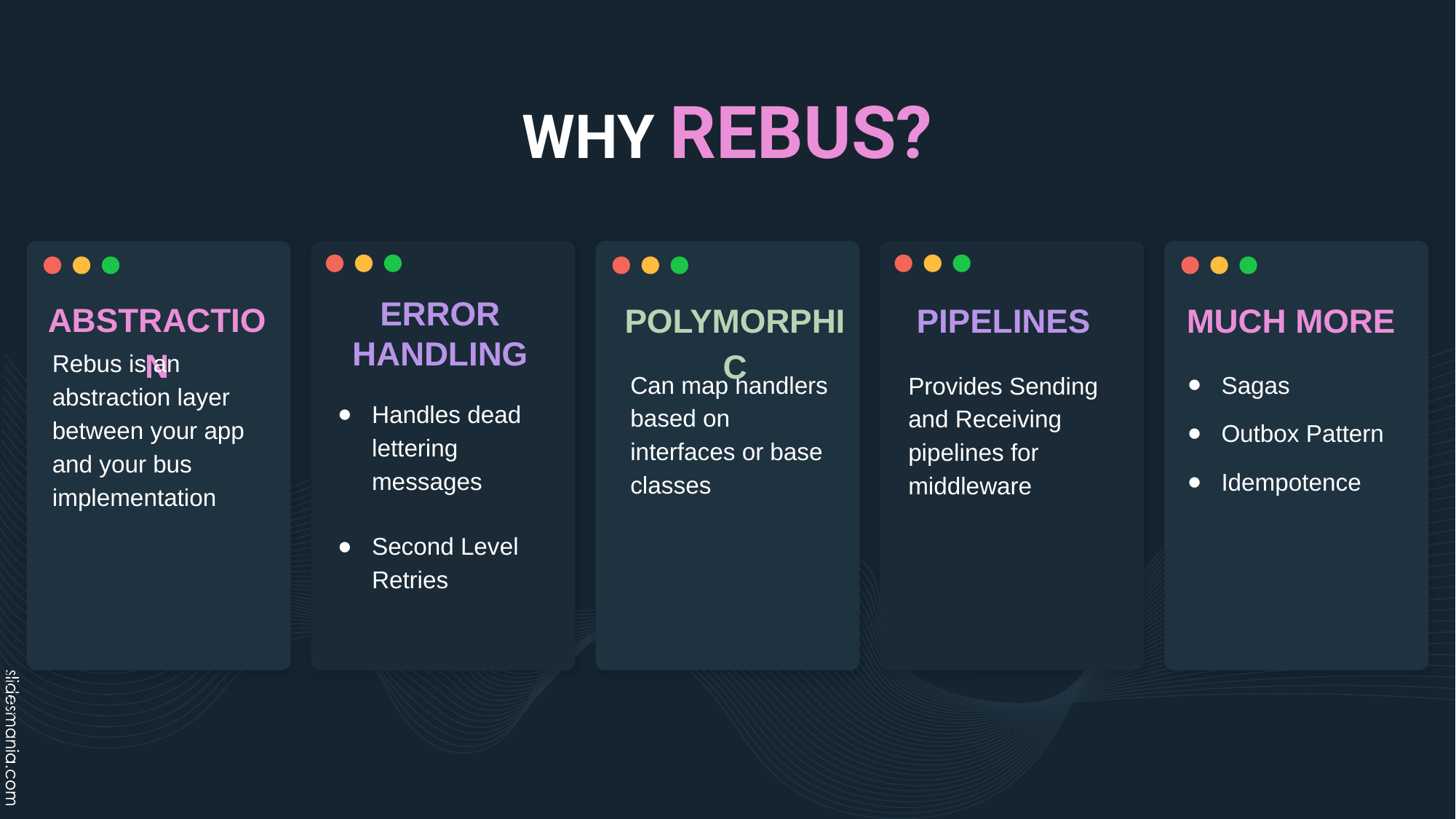

# WHY REBUS?
ABSTRACTION
ERROR HANDLING
POLYMORPHIC
PIPELINES
MUCH MORE
Rebus is an abstraction layer between your app and your bus implementation
Can map handlers based on interfaces or base classes
Sagas
Outbox Pattern
Idempotence
Provides Sending and Receiving pipelines for middleware
Handles dead lettering messages
Second Level Retries